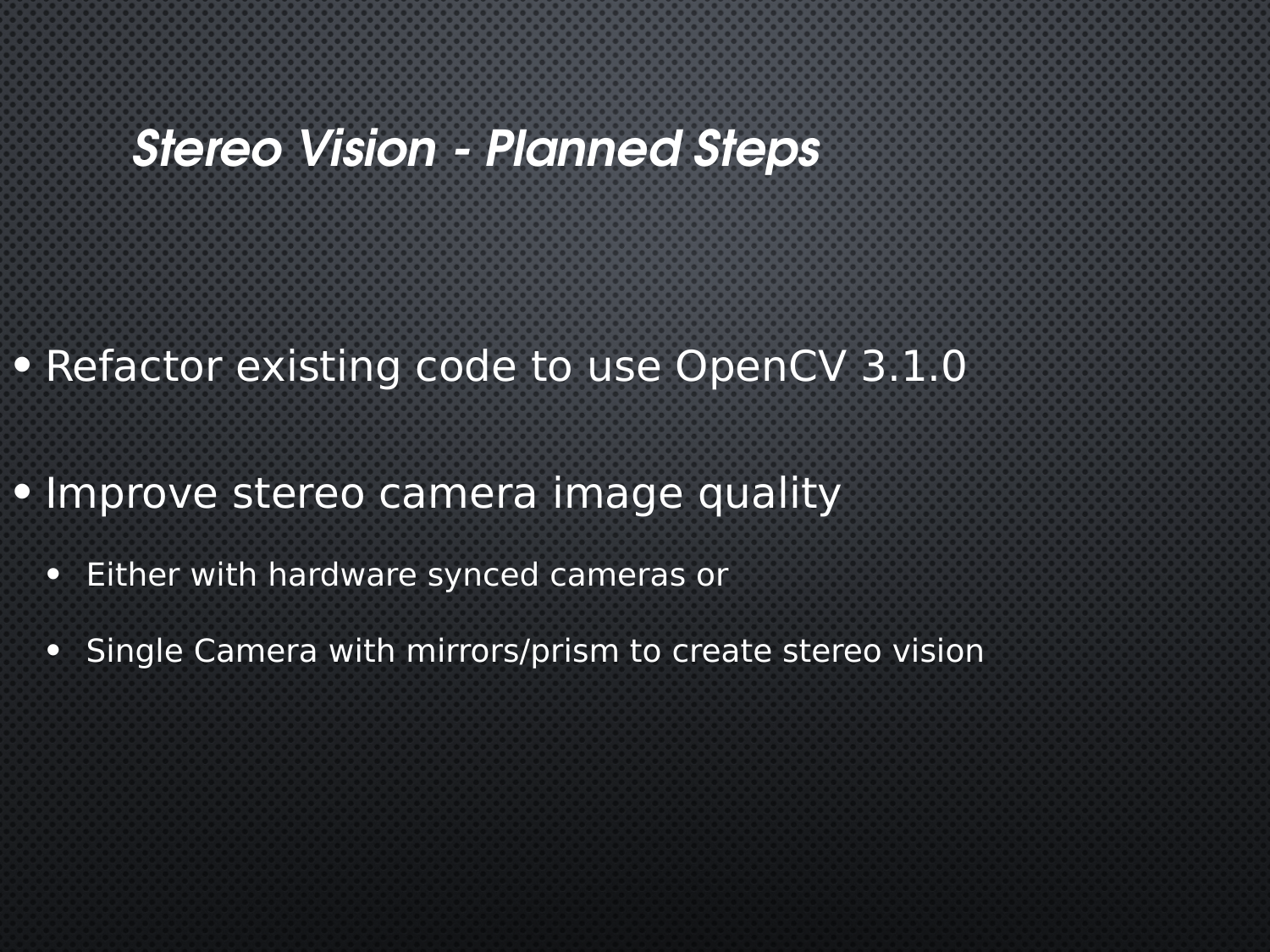

Stereo Vision - Planned Steps
 Refactor existing code to use OpenCV 3.1.0

 Improve stereo camera image quality

 Either with hardware synced cameras or

 Single Camera with mirrors/prism to create stereo vision